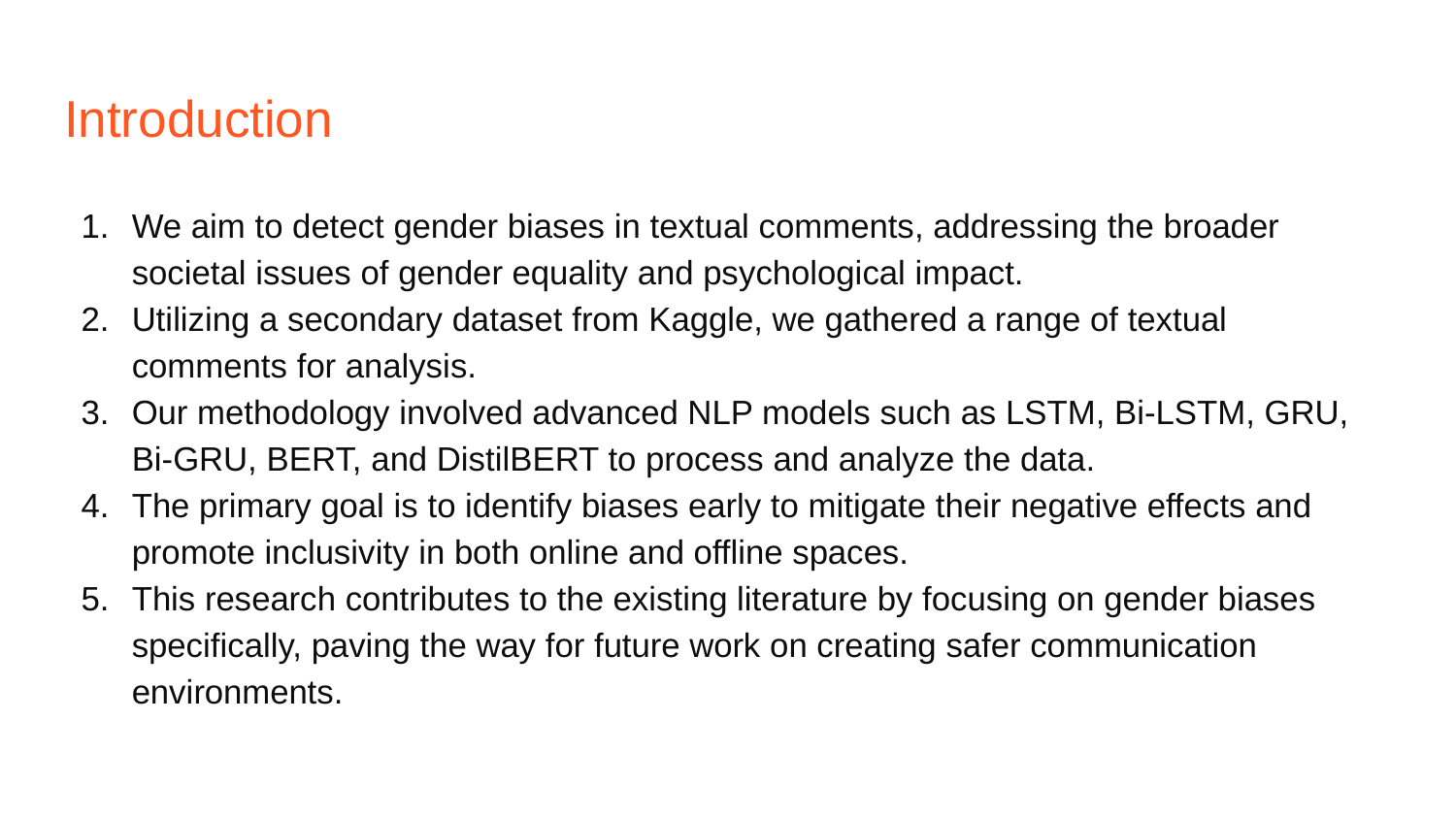

# Introduction
We aim to detect gender biases in textual comments, addressing the broader societal issues of gender equality and psychological impact.
Utilizing a secondary dataset from Kaggle, we gathered a range of textual comments for analysis.
Our methodology involved advanced NLP models such as LSTM, Bi-LSTM, GRU, Bi-GRU, BERT, and DistilBERT to process and analyze the data.
The primary goal is to identify biases early to mitigate their negative effects and promote inclusivity in both online and offline spaces.
This research contributes to the existing literature by focusing on gender biases specifically, paving the way for future work on creating safer communication environments.